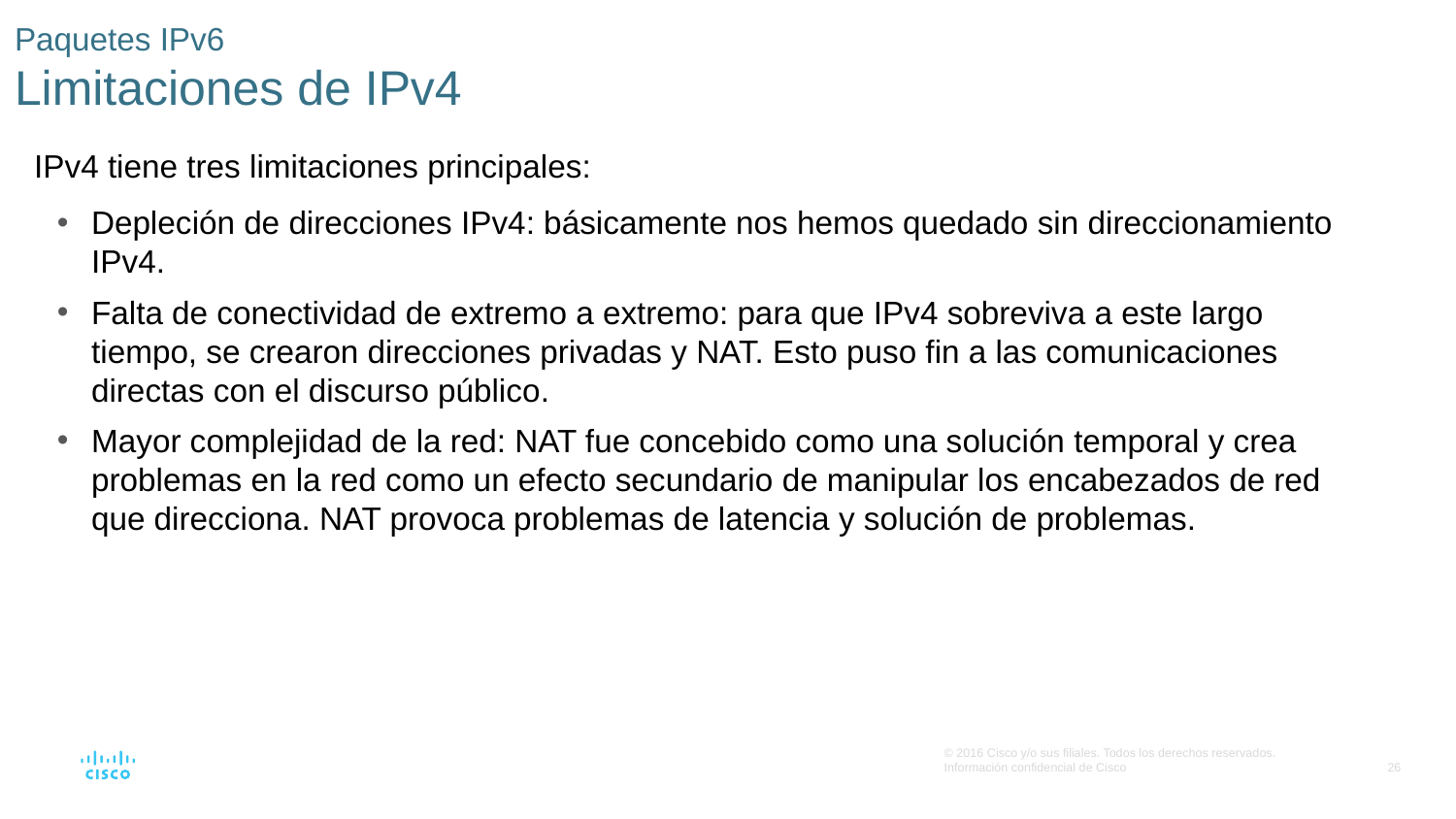

# Paquetes IPv6 Limitaciones de IPv4
IPv4 tiene tres limitaciones principales:
Depleción de direcciones IPv4: básicamente nos hemos quedado sin direccionamiento IPv4.
Falta de conectividad de extremo a extremo: para que IPv4 sobreviva a este largo tiempo, se crearon direcciones privadas y NAT. Esto puso fin a las comunicaciones directas con el discurso público.
Mayor complejidad de la red: NAT fue concebido como una solución temporal y crea problemas en la red como un efecto secundario de manipular los encabezados de red que direcciona. NAT provoca problemas de latencia y solución de problemas.